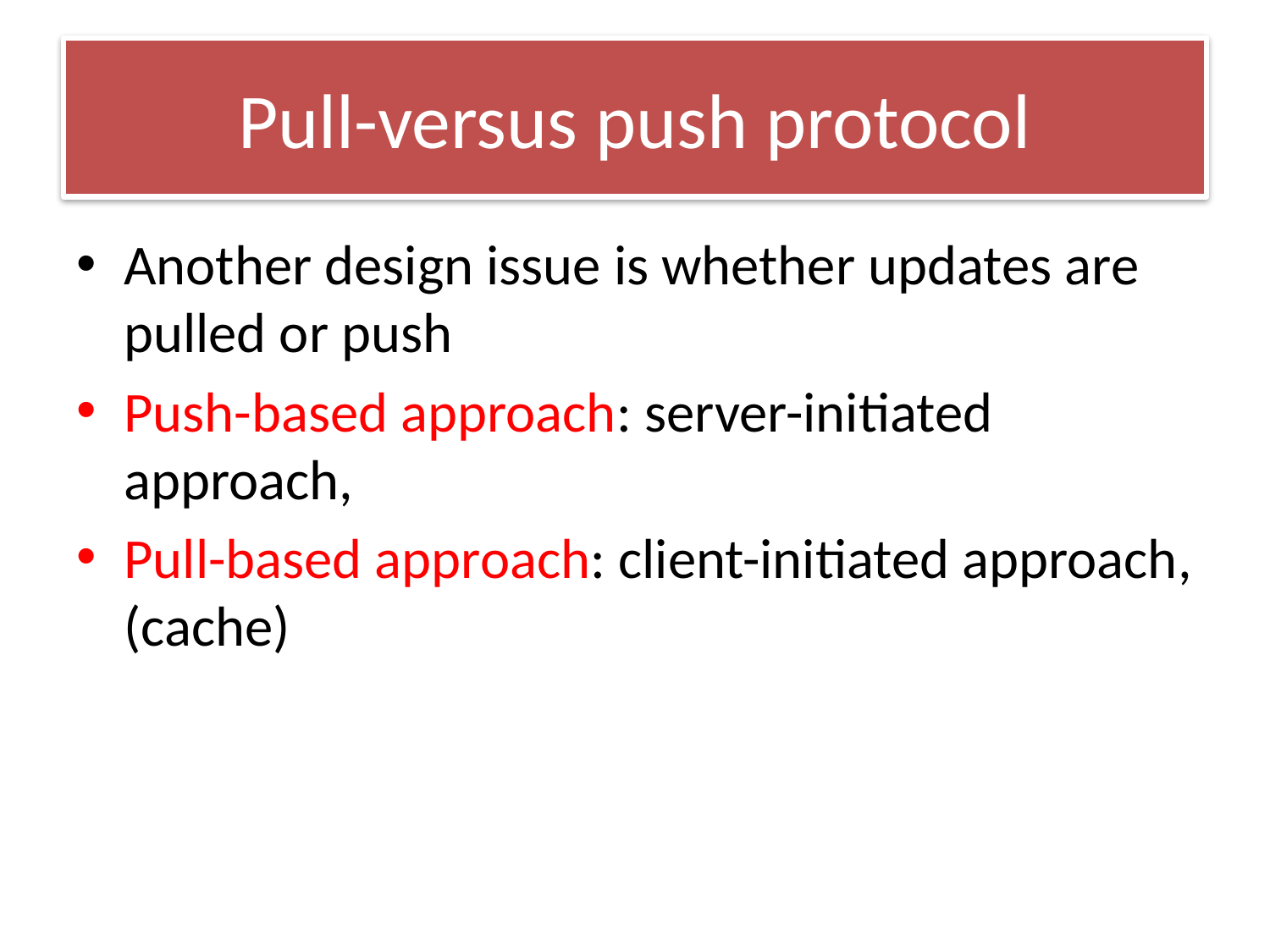

# Pull-versus push protocol
Another design issue is whether updates are pulled or push
Push-based approach: server-initiated approach,
Pull-based approach: client-initiated approach, (cache)